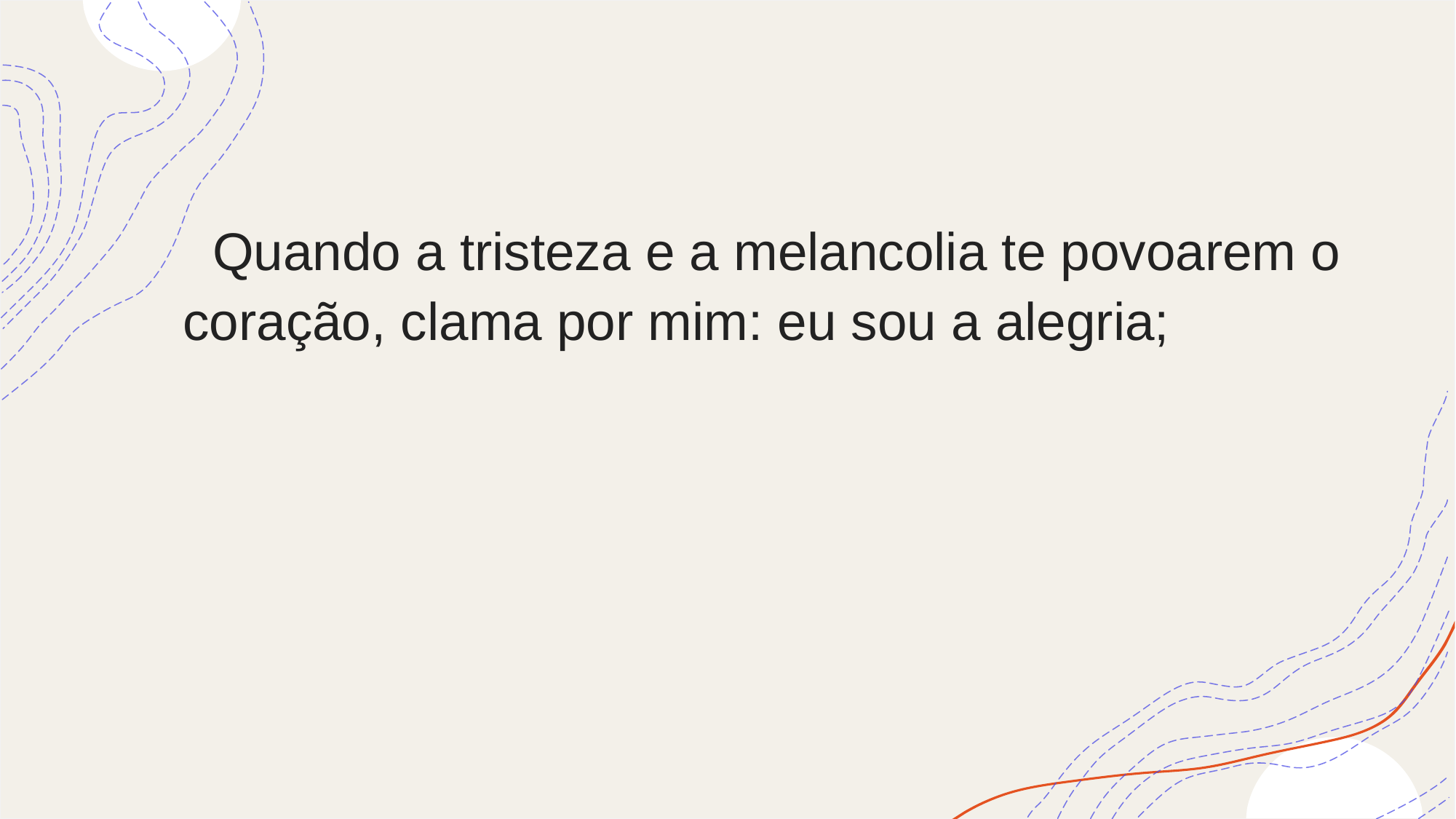

Quando a tristeza e a melancolia te povoarem o coração, clama por mim: eu sou a alegria;